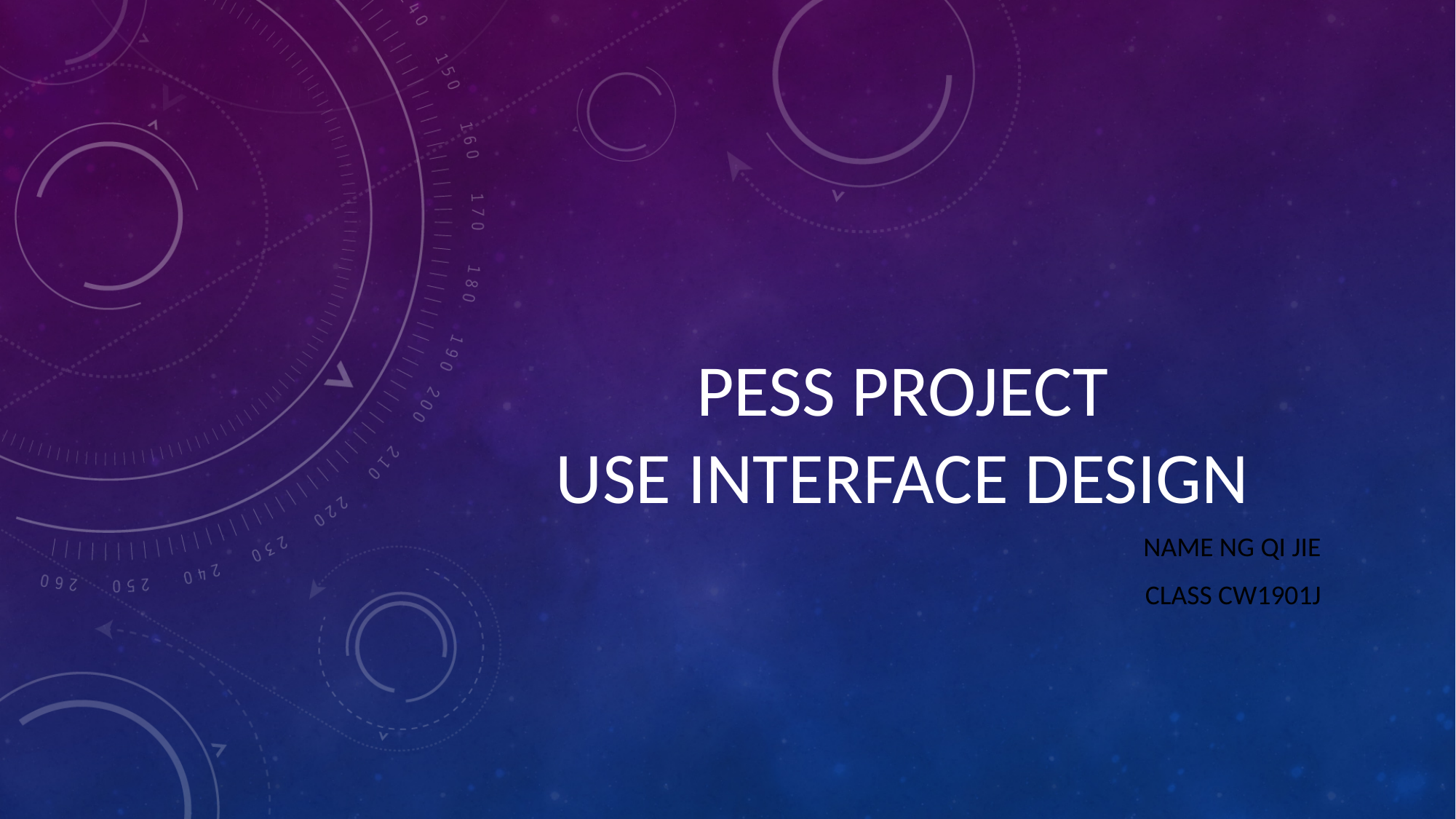

# PESS PROJECT USE INTERFACE DESIGN
Name Ng qi jie
Class CW1901J